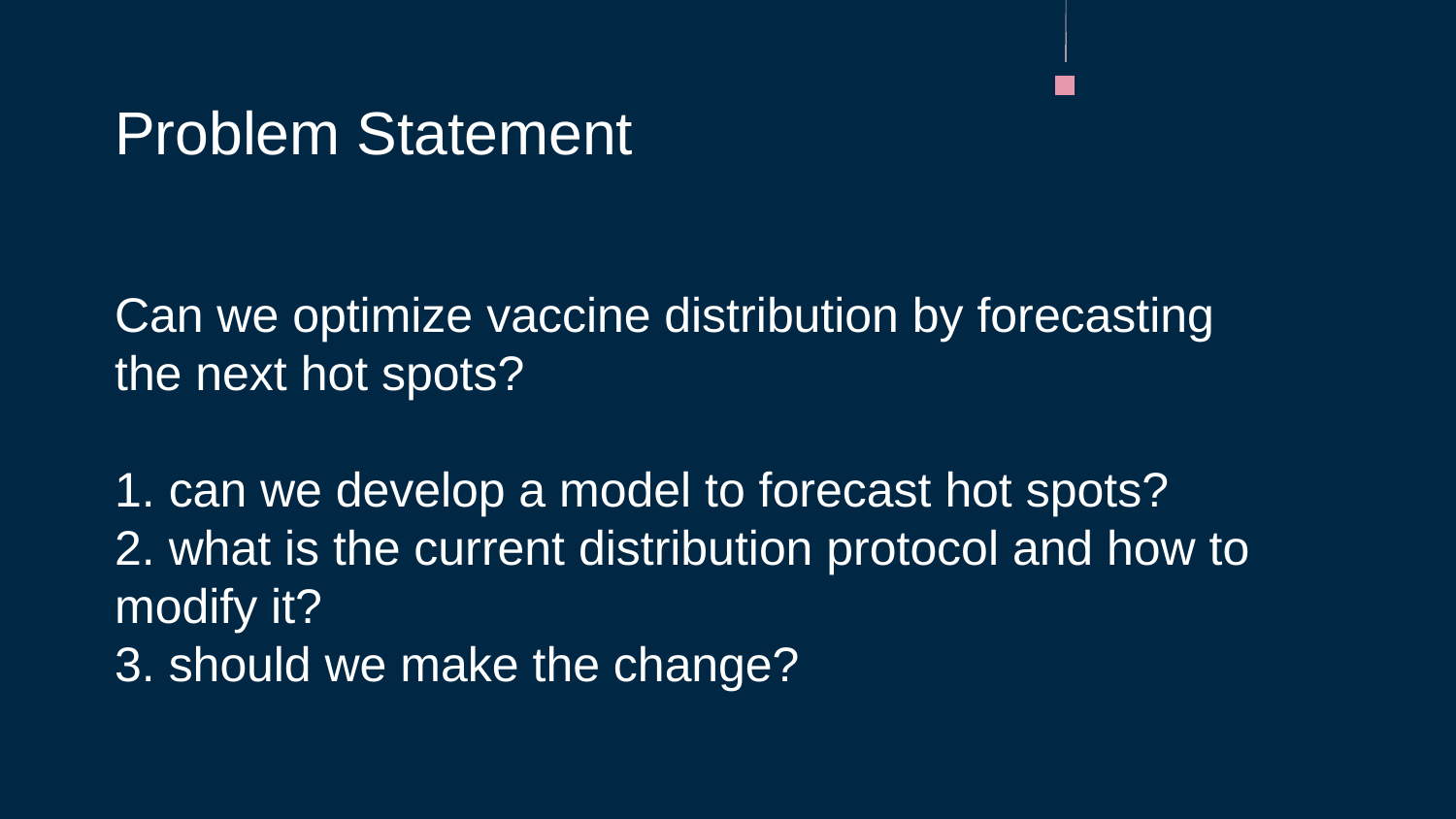

Problem Statement
# Can we optimize vaccine distribution by forecasting the next hot spots? 1. can we develop a model to forecast hot spots? 2. what is the current distribution protocol and how to modify it? 3. should we make the change?